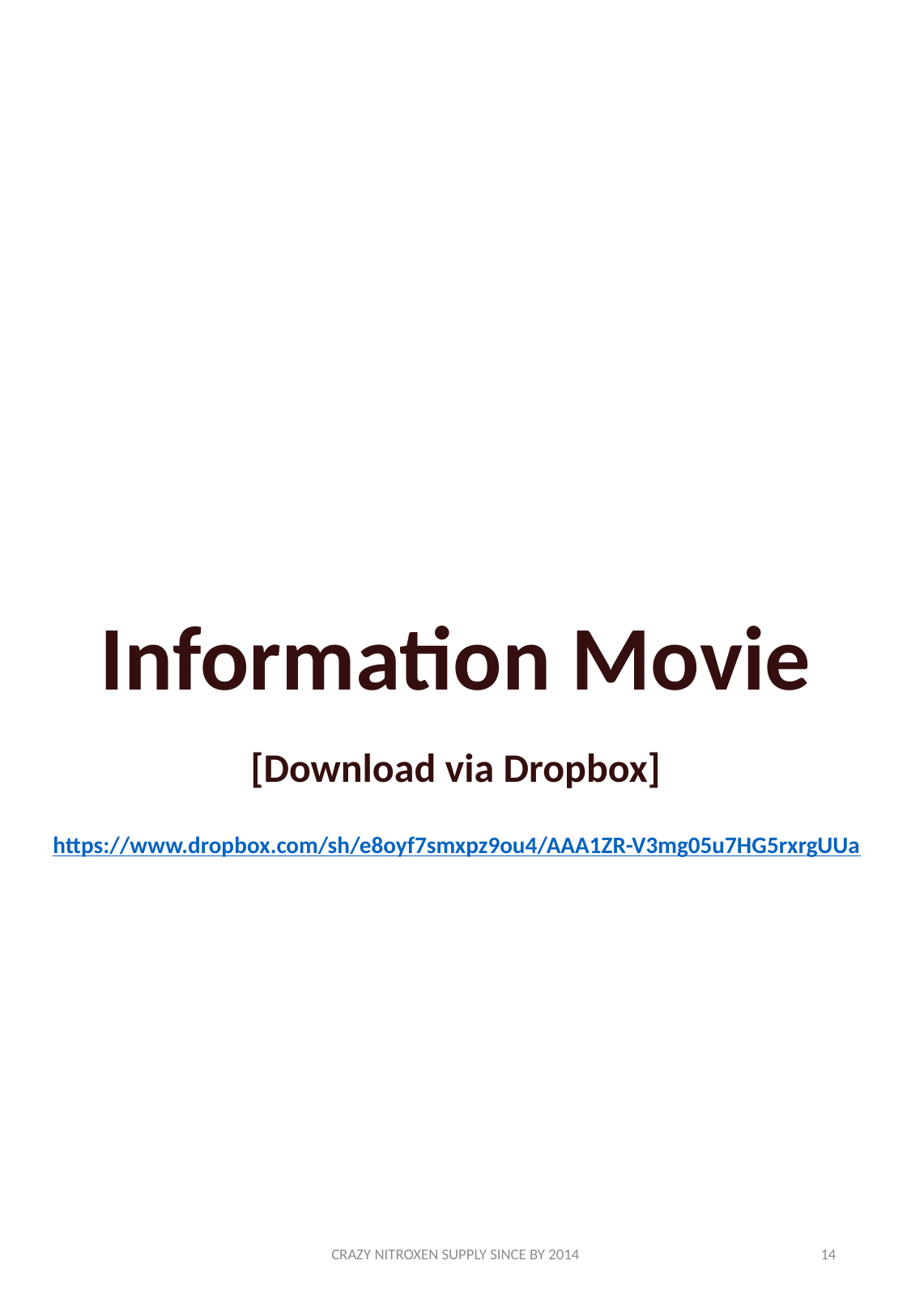

Information Movie
[Download via Dropbox]
https://www.dropbox.com/sh/e8oyf7smxpz9ou4/AAA1ZR-V3mg05u7HG5rxrgUUa
CRAZY NITROXEN SUPPLY SINCE BY 2014
14